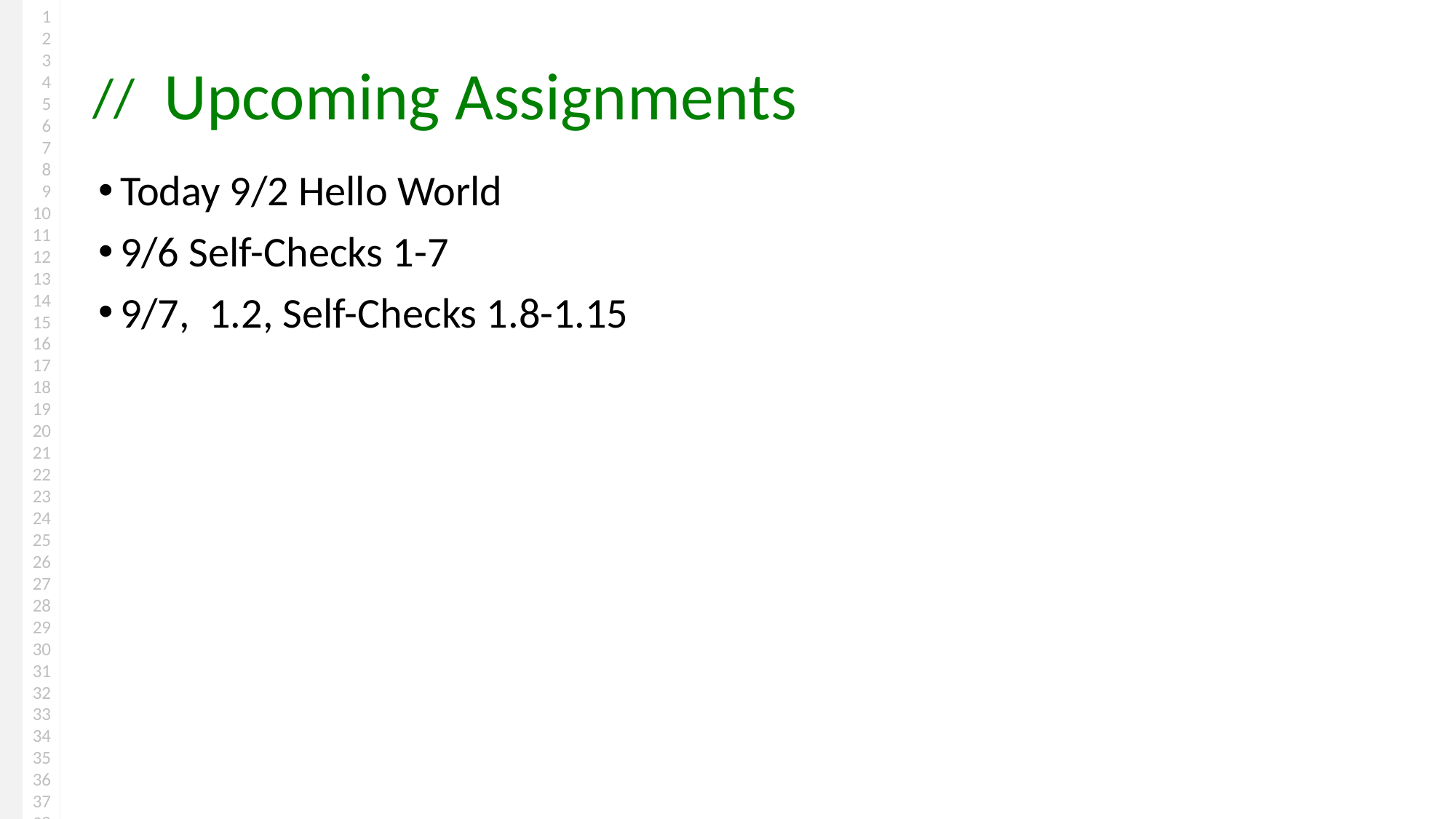

# Upcoming Assignments
Today 9/2 Hello World
9/6 Self-Checks 1-7
9/7,  1.2, Self-Checks 1.8-1.15